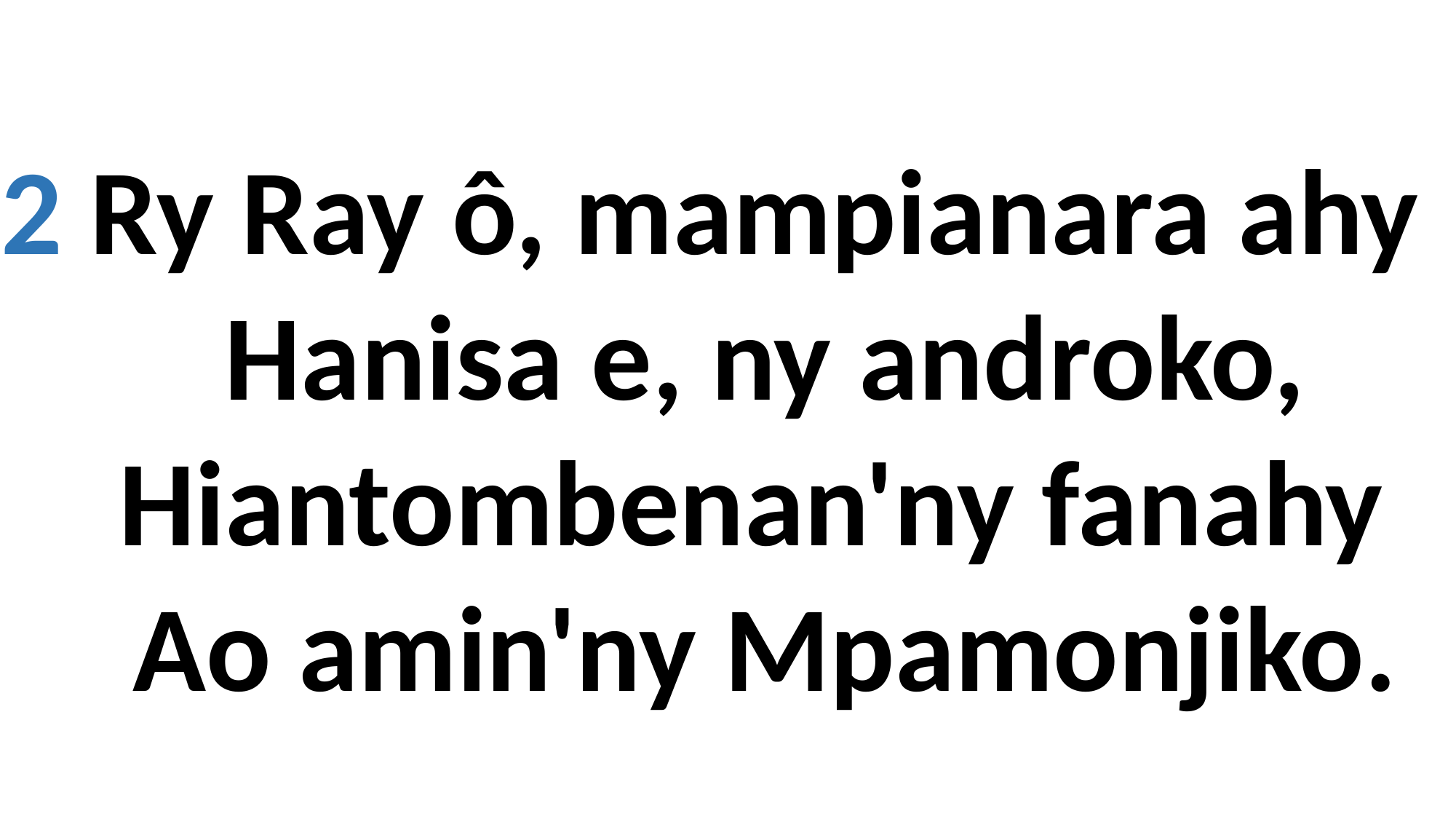

2 Ry Ray ô, mampianara ahy
    Hanisa e, ny androko,
   Hiantombenan'ny fanahy
    Ao amin'ny Mpamonjiko.